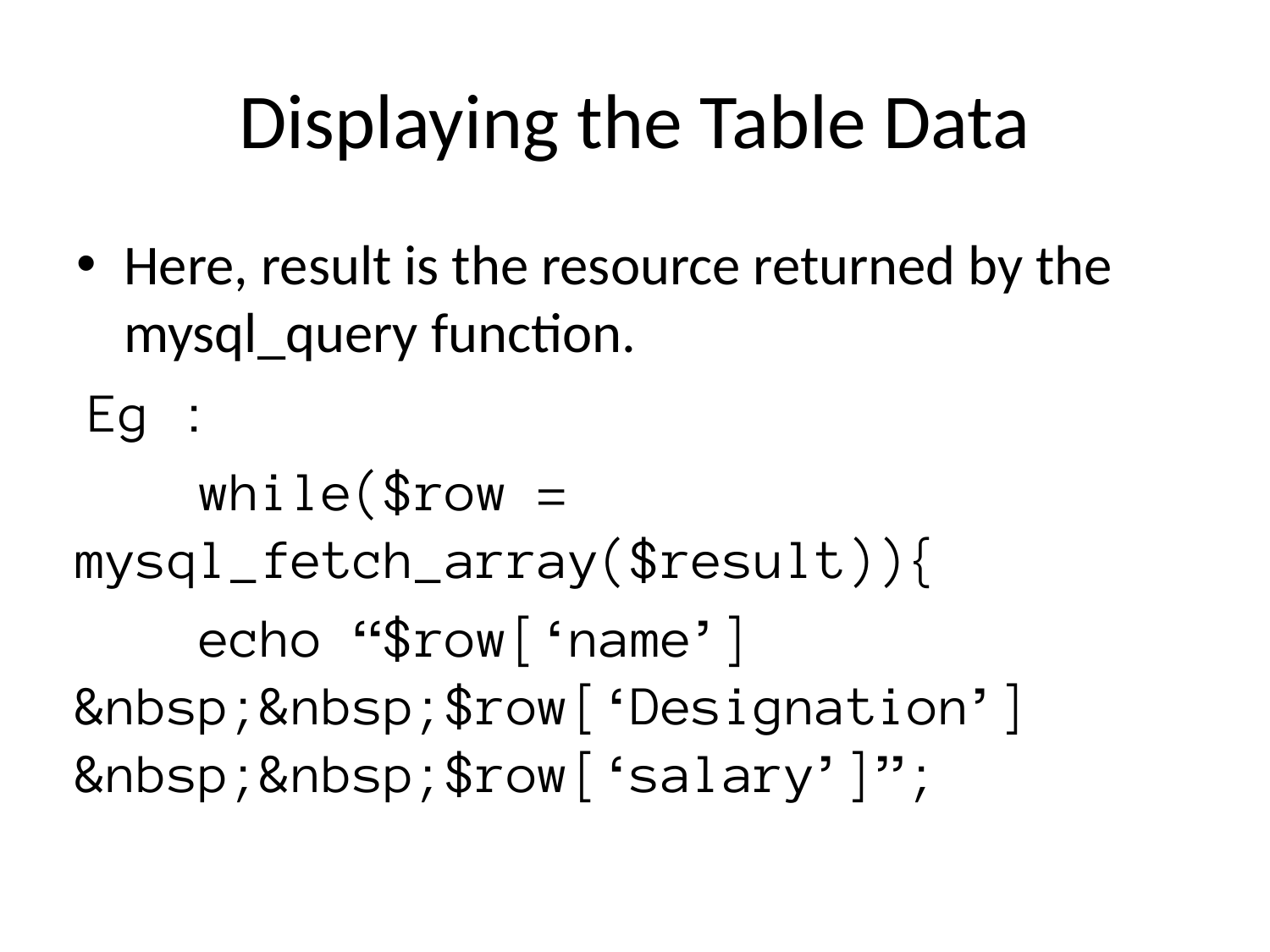

# Displaying the Table Data
Here, result is the resource returned by the mysql_query function.
 Eg :
    while($row = 	mysql_fetch_array($result)){
    echo “$row[‘name’] 	&nbsp;&nbsp;$row[‘Designation’] 	&nbsp;&nbsp;$row[‘salary’]”;